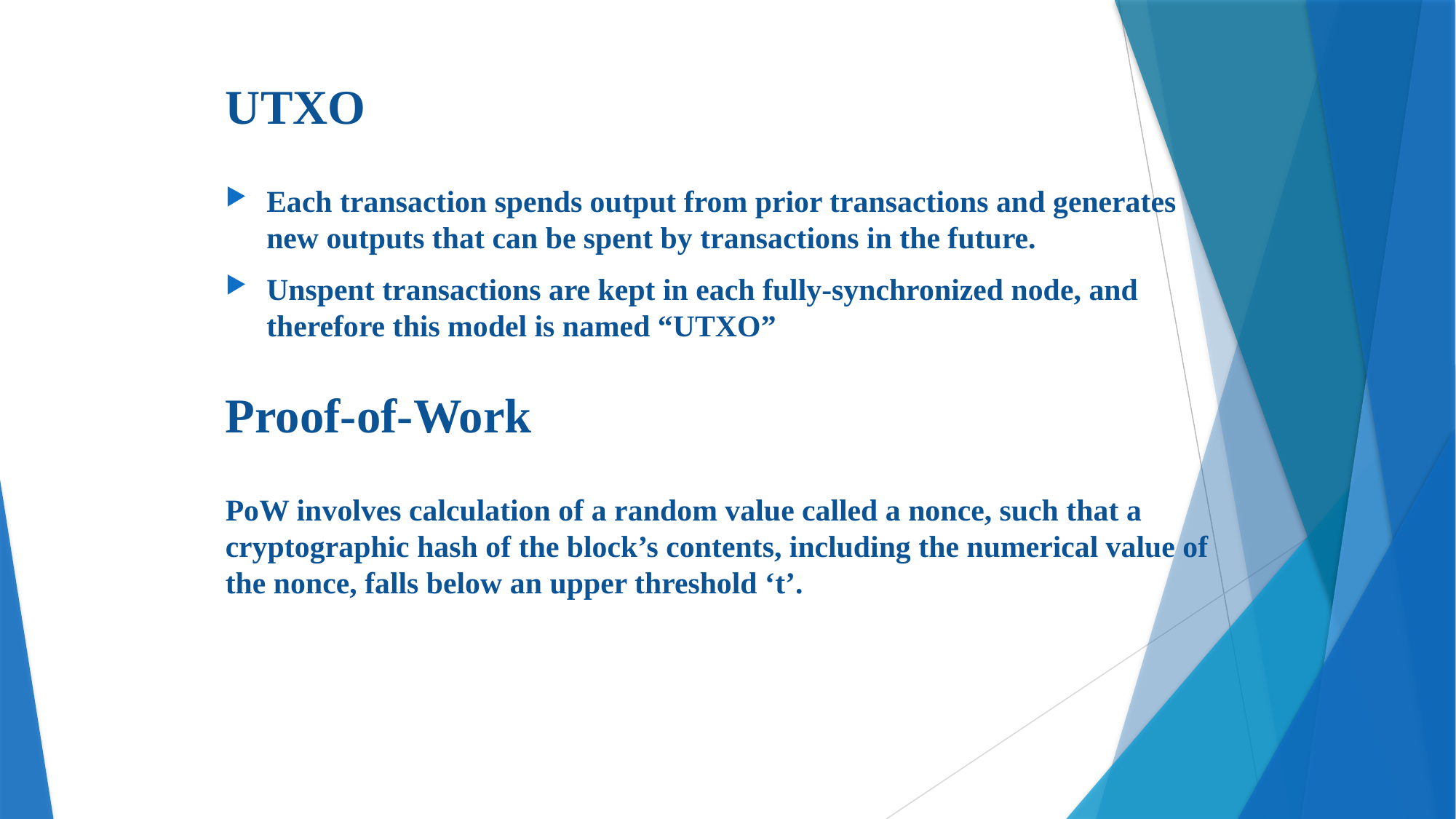

# UTXO
Each transaction spends output from prior transactions and generates new outputs that can be spent by transactions in the future.
Unspent transactions are kept in each fully-synchronized node, and therefore this model is named “UTXO”

Proof-of-Work
PoW involves calculation of a random value called a nonce, such that a cryptographic hash of the block’s contents, including the numerical value of the nonce, falls below an upper threshold ‘t’.